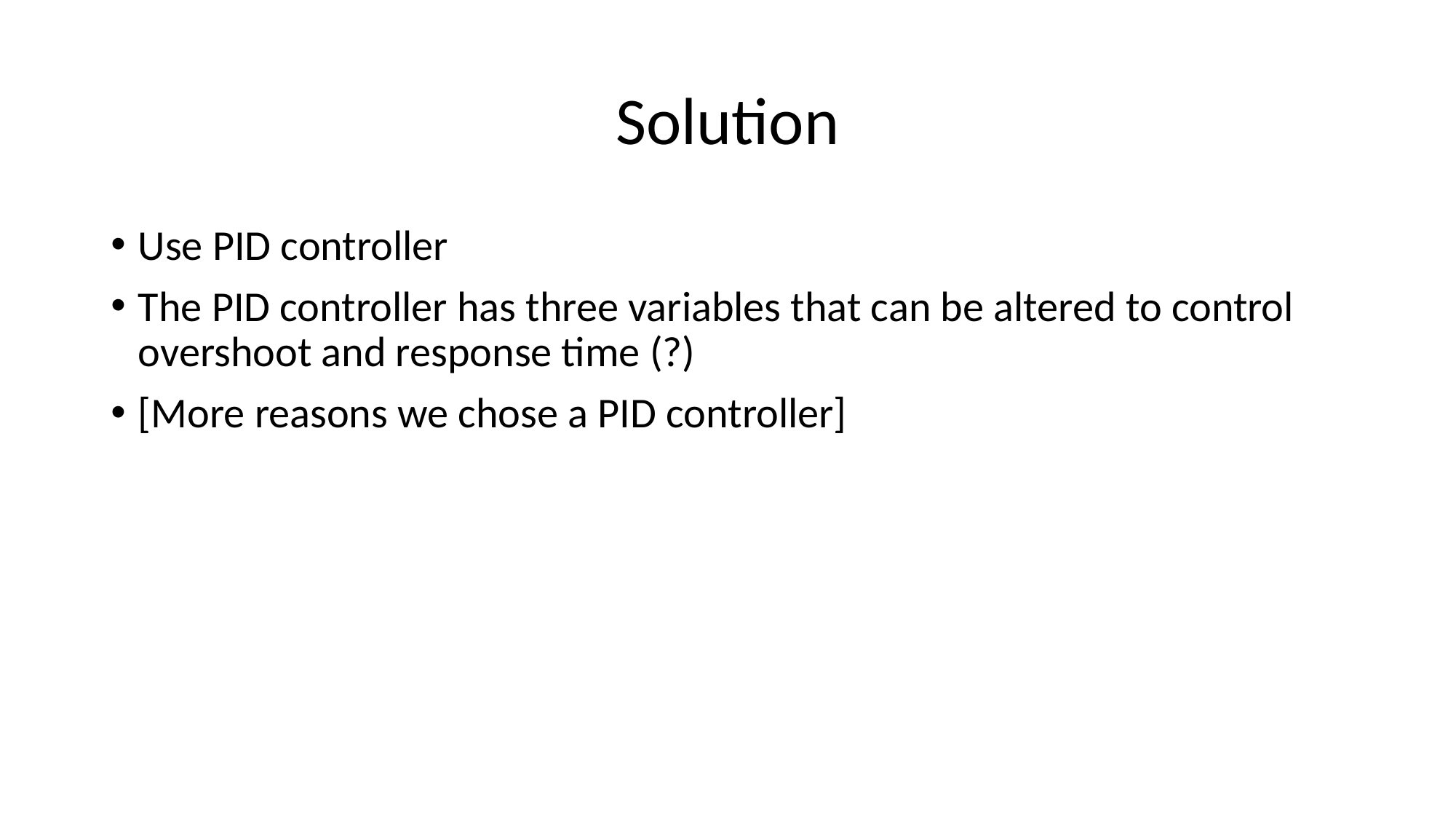

# Solution
Use PID controller
The PID controller has three variables that can be altered to control overshoot and response time (?)
[More reasons we chose a PID controller]